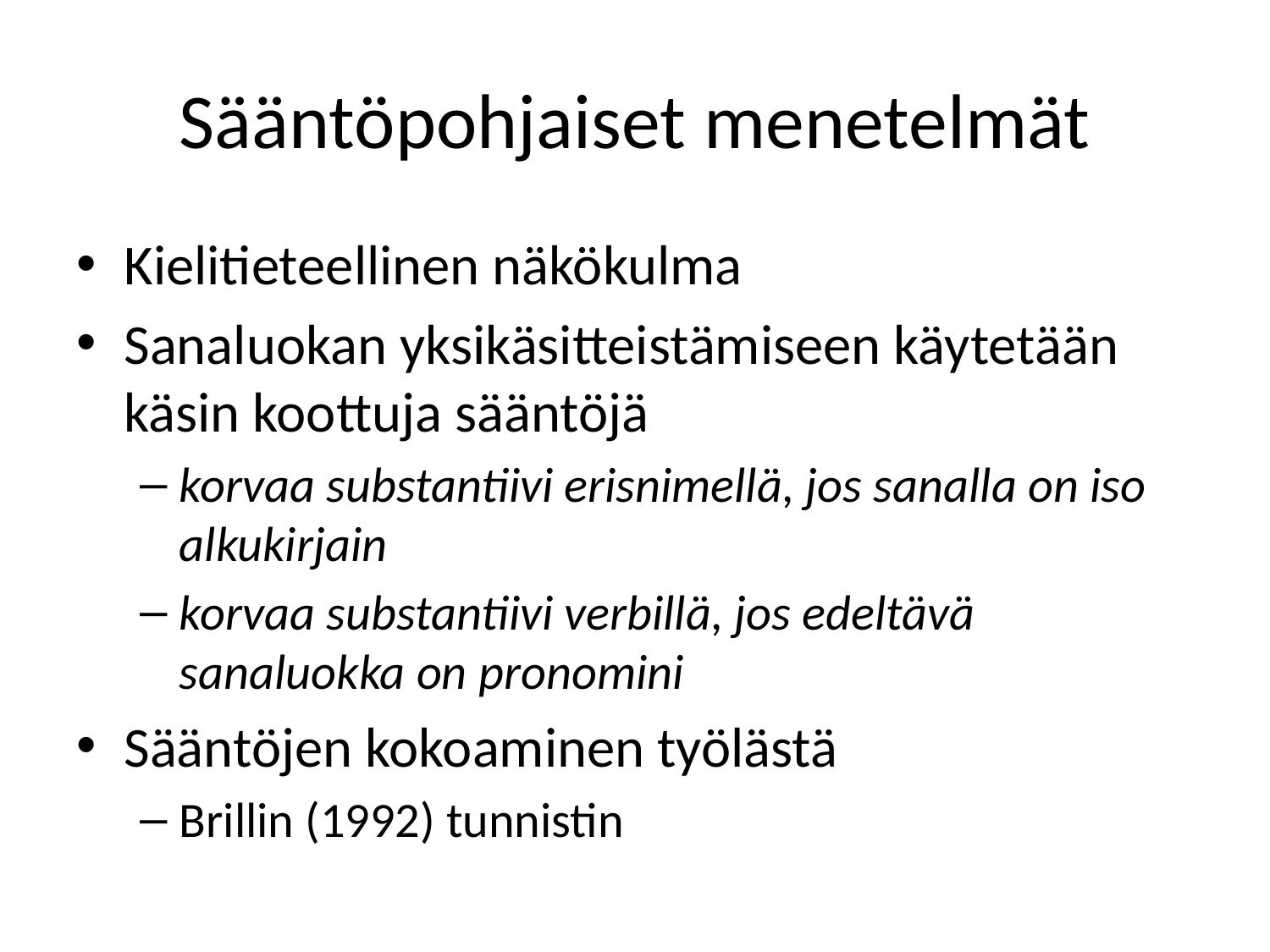

# Sääntöpohjaiset menetelmät
Kielitieteellinen näkökulma
Sanaluokan yksikäsitteistämiseen käytetään käsin koottuja sääntöjä
korvaa substantiivi erisnimellä, jos sanalla on iso alkukirjain
korvaa substantiivi verbillä, jos edeltävä sanaluokka on pronomini
Sääntöjen kokoaminen työlästä
Brillin (1992) tunnistin